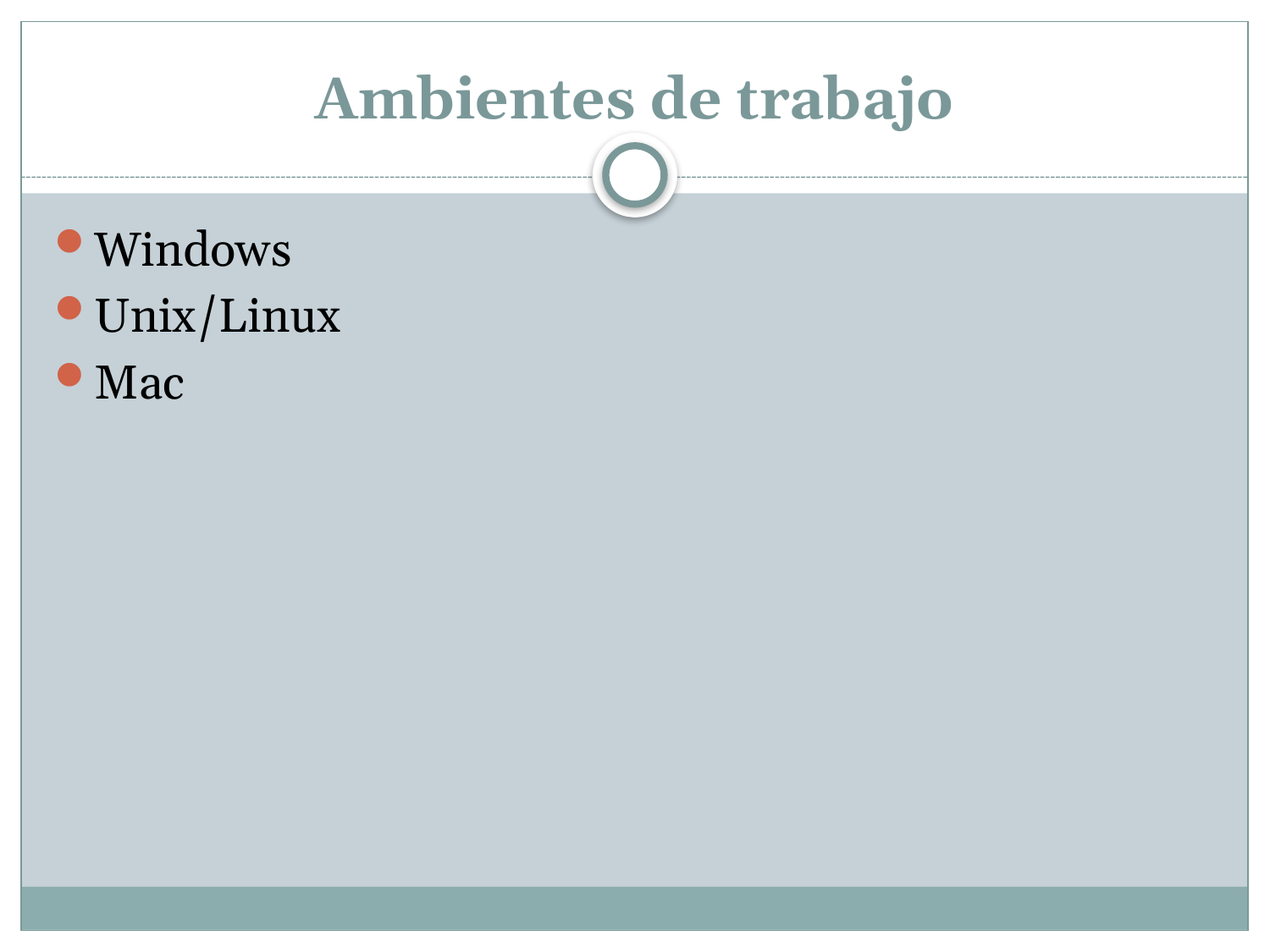

# Ambientes de trabajo
Windows
Unix/Linux
Mac